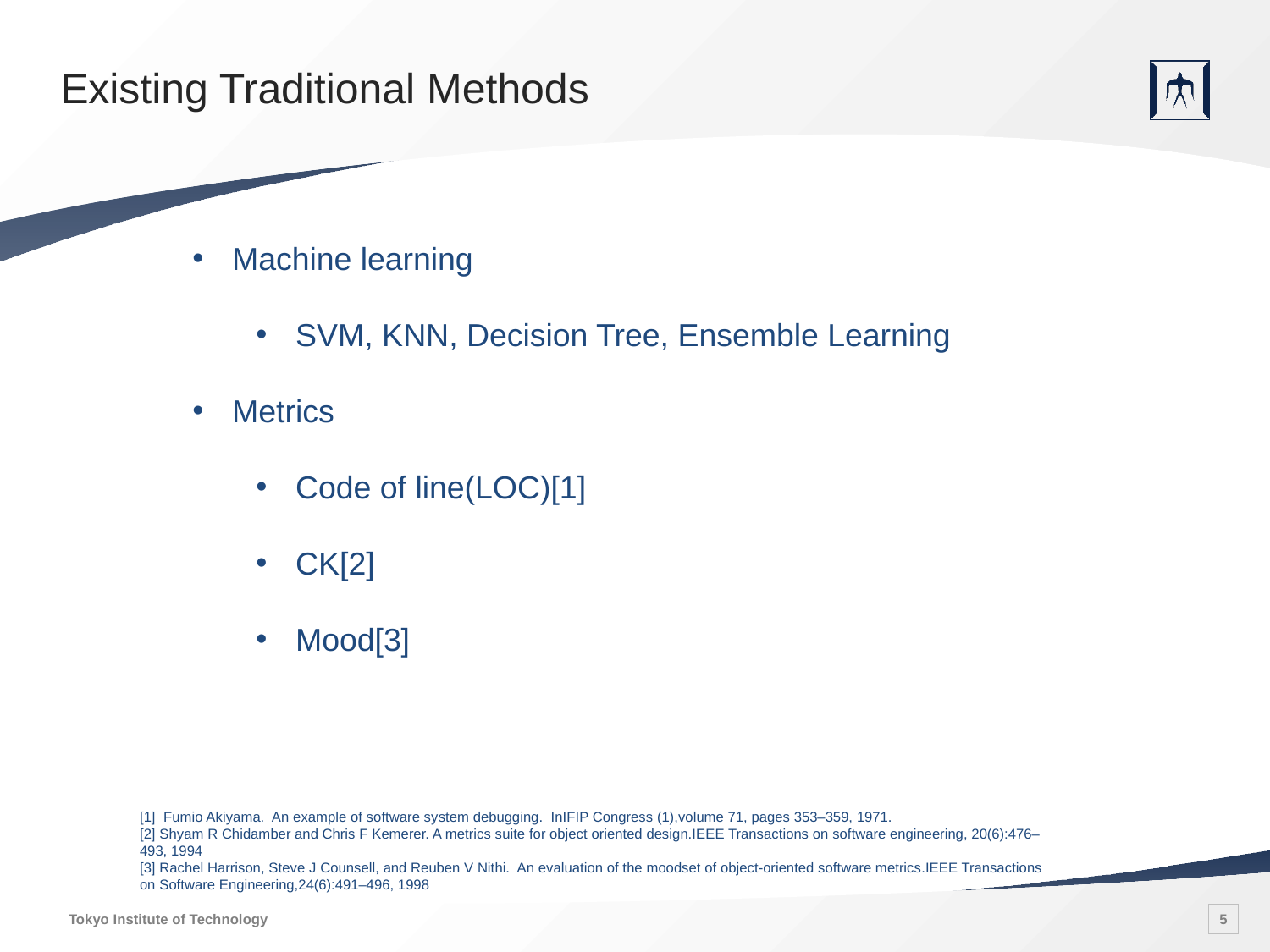

# Existing Traditional Methods
Machine learning

SVM, KNN, Decision Tree, Ensemble Learning

Metrics

Code of line(LOC)[1]

CK[2]

Mood[3]

[1]  Fumio Akiyama.  An example of software system debugging.  InIFIP Congress (1),volume 71, pages 353–359, 1971.
[2] Shyam R Chidamber and Chris F Kemerer. A metrics suite for object oriented design.IEEE Transactions on software engineering, 20(6):476–493, 1994
[3] Rachel Harrison, Steve J Counsell, and Reuben V Nithi.  An evaluation of the moodset of object-oriented software metrics.IEEE Transactions on Software Engineering,24(6):491–496, 1998